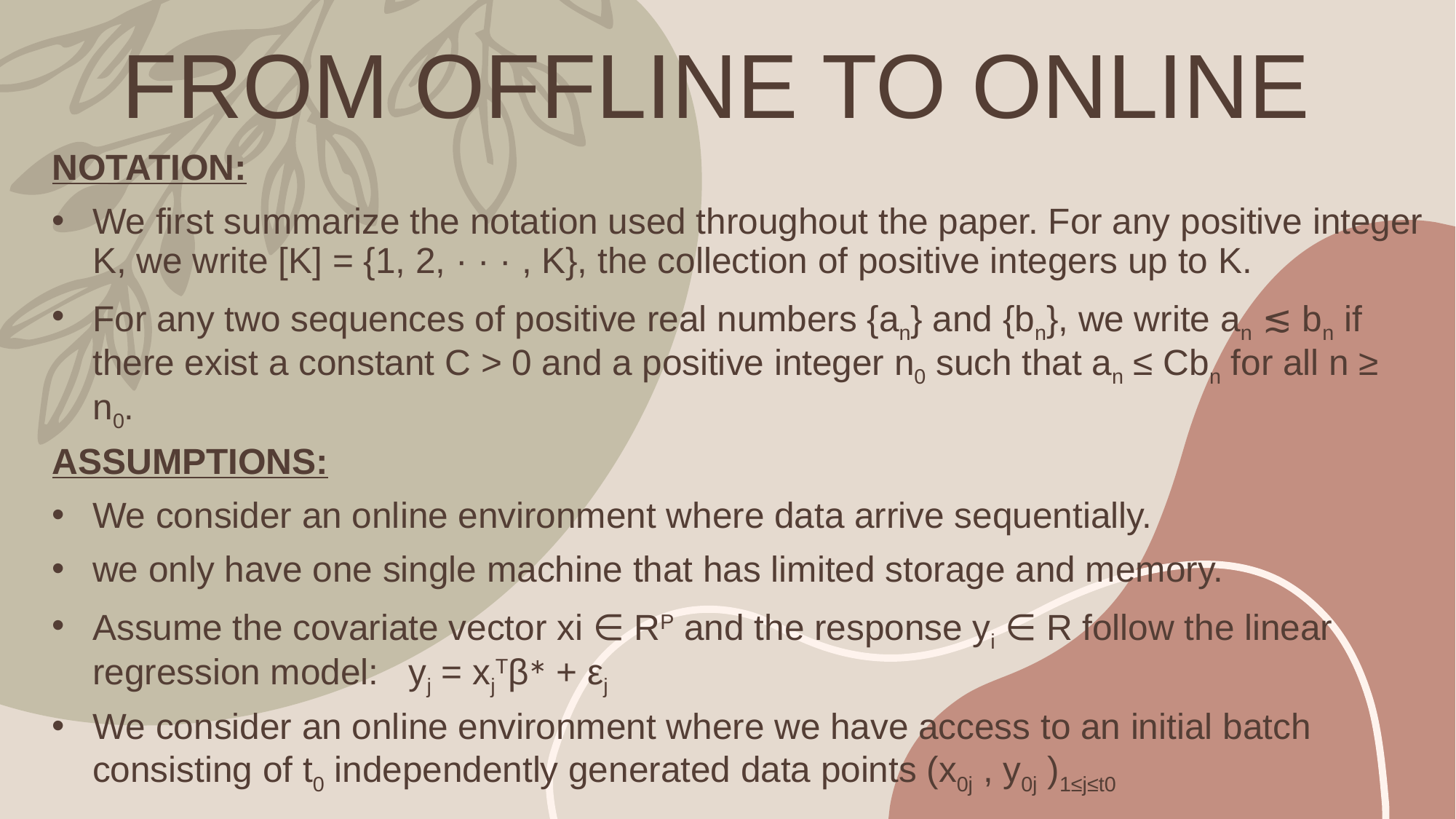

# FROM OFFLINE TO ONLINE
NOTATION:
We first summarize the notation used throughout the paper. For any positive integer K, we write [K] = {1, 2, · · · , K}, the collection of positive integers up to K.
For any two sequences of positive real numbers {an} and {bn}, we write an ≲ bn if there exist a constant C > 0 and a positive integer n0 such that an ≤ Cbn for all n ≥ n0.
ASSUMPTIONS:
We consider an online environment where data arrive sequentially.
we only have one single machine that has limited storage and memory.
Assume the covariate vector xi ∈ RP and the response yi ∈ R follow the linear regression model:   yj = xjTβ∗ + εj
We consider an online environment where we have access to an initial batch consisting of t0 independently generated data points (x0j , y0j )1≤j≤t0